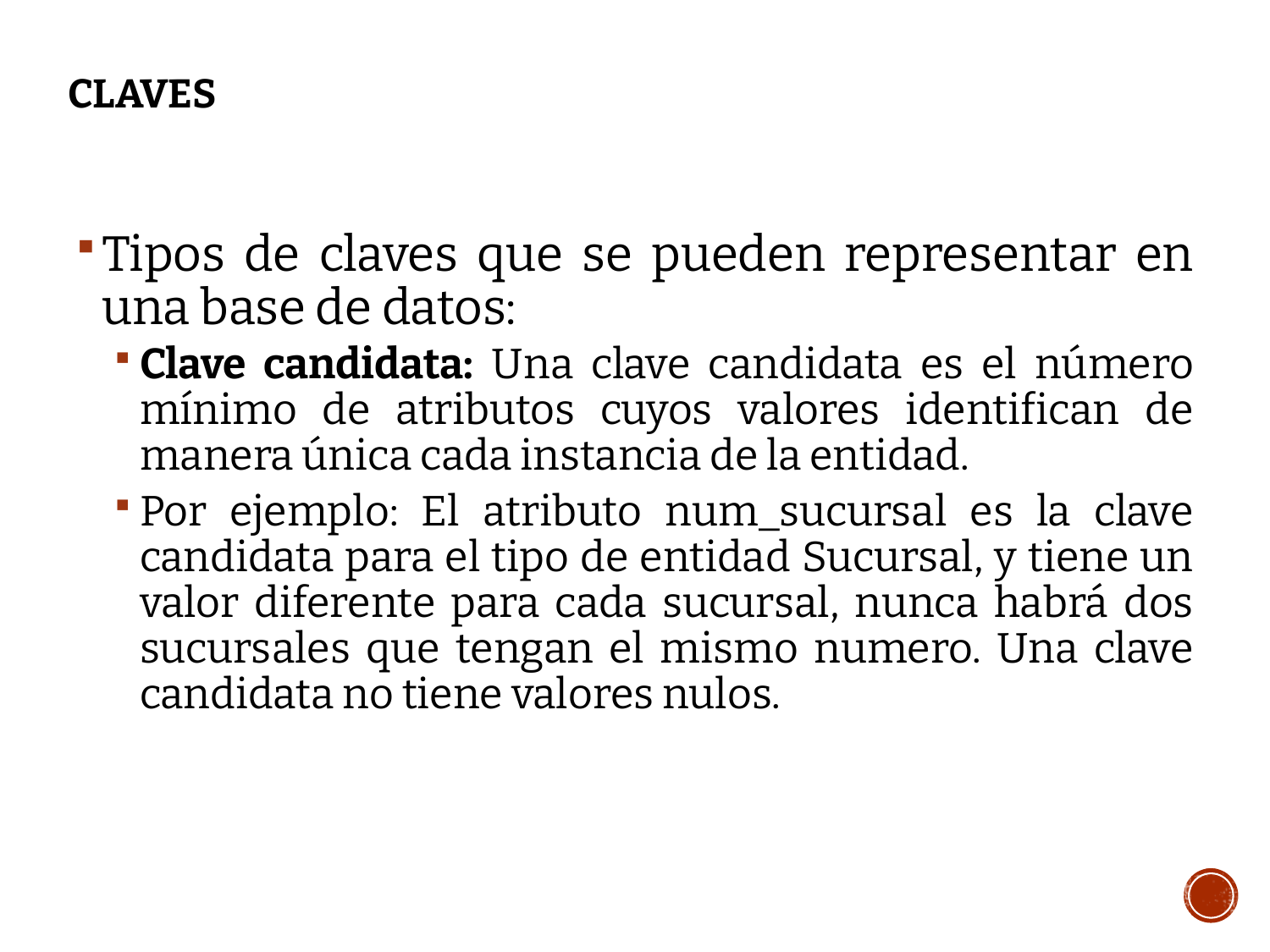

# CLAVES
Tipos de claves que se pueden representar en una base de datos:
Clave candidata: Una clave candidata es el número mínimo de atributos cuyos valores identifican de manera única cada instancia de la entidad.
Por ejemplo: El atributo num_sucursal es la clave candidata para el tipo de entidad Sucursal, y tiene un valor diferente para cada sucursal, nunca habrá dos sucursales que tengan el mismo numero. Una clave candidata no tiene valores nulos.